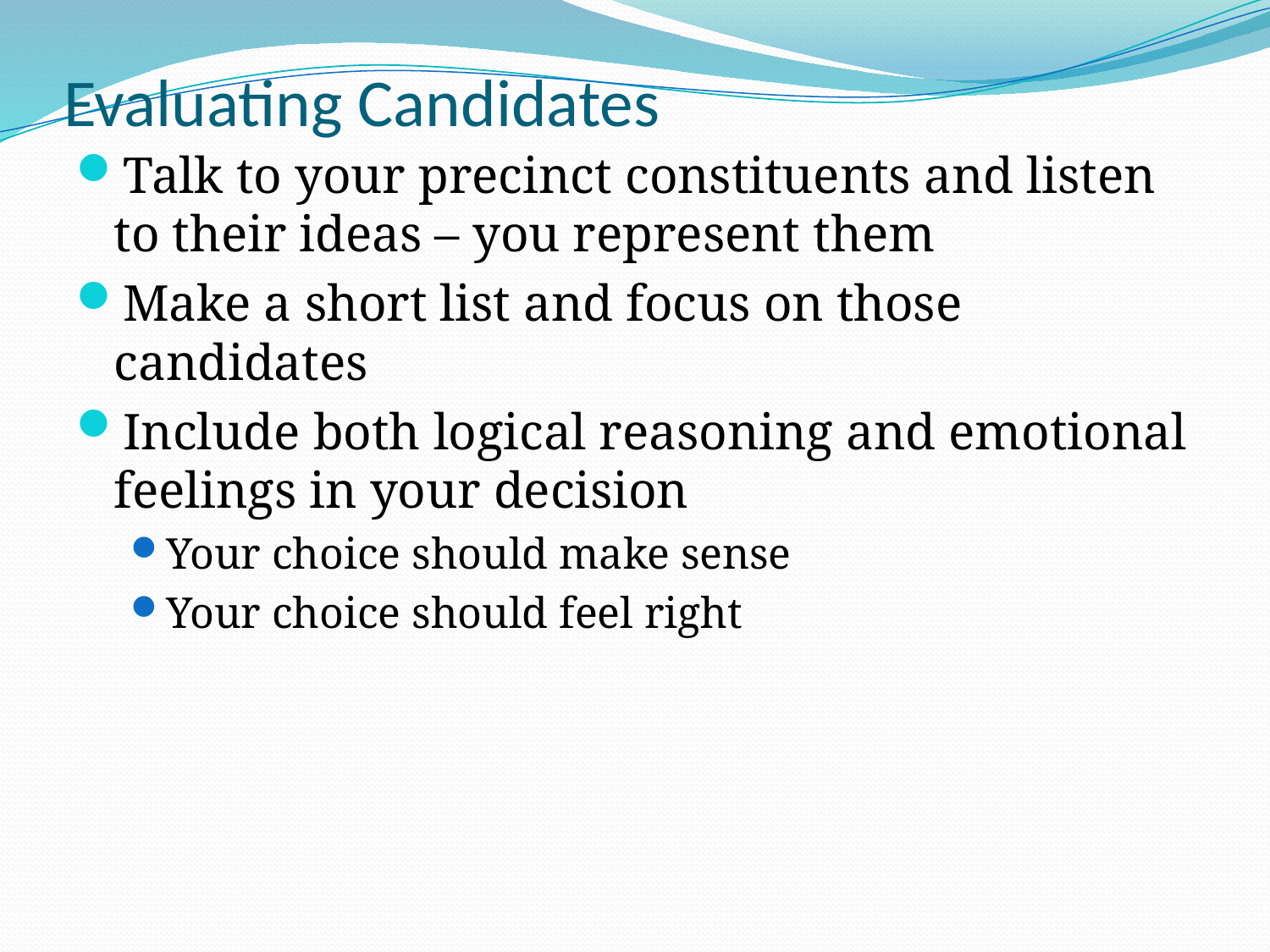

# Evaluating Candidates
Talk to your precinct constituents and listen to their ideas – you represent them
Make a short list and focus on those candidates
Include both logical reasoning and emotional feelings in your decision
Your choice should make sense
Your choice should feel right